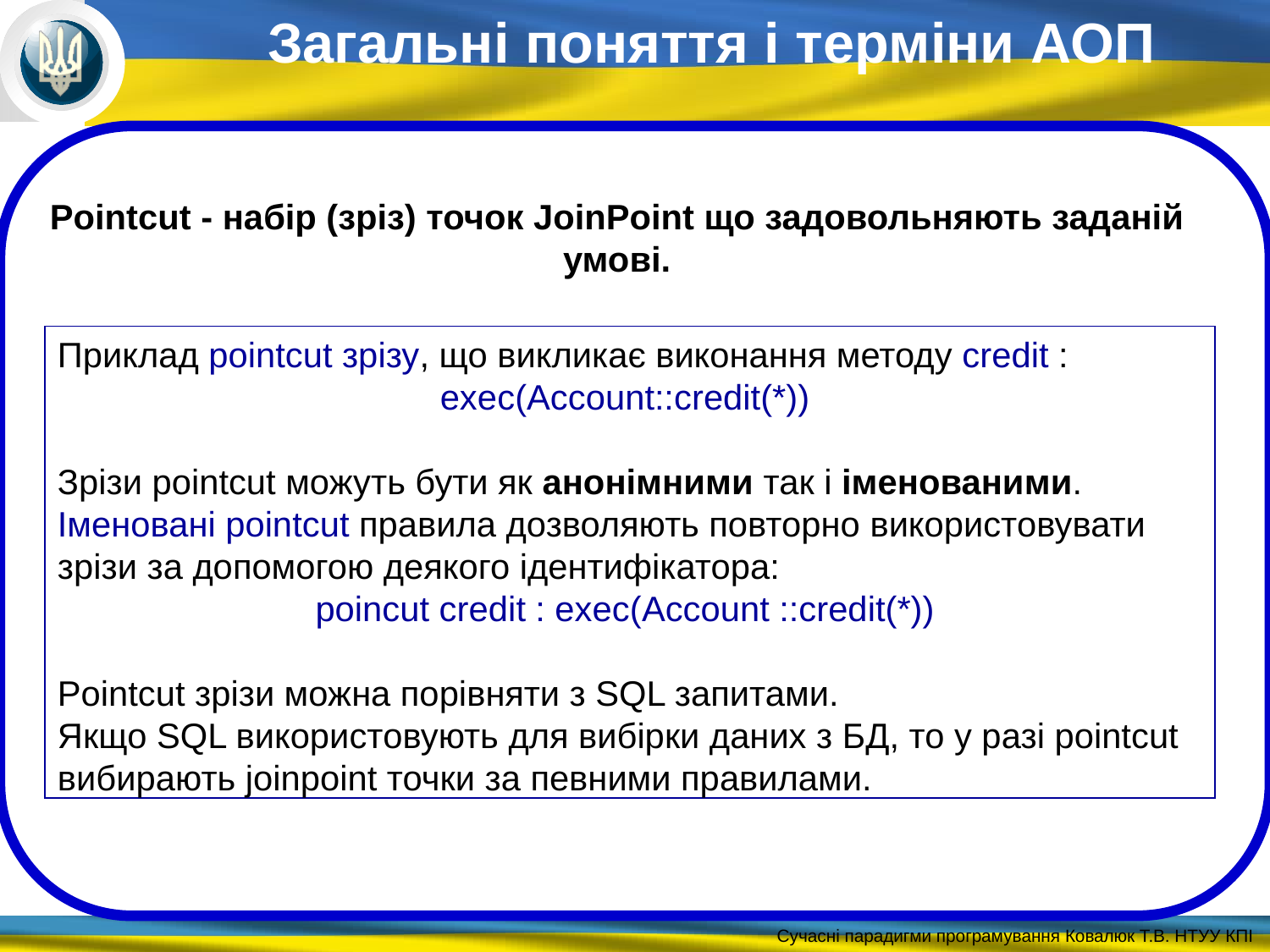

Загальні поняття і терміни АОП
Pointcut - набір (зріз) точок JoinPoint що задовольняють заданій умові.
Приклад pointcut зрізу, що викликає виконання методу credit :
exec(Account::credit(*))

Зрізи pointcut можуть бути як анонімними так і іменованими.
Іменовані pointcut правила дозволяють повторно використовувати зрізи за допомогою деякого ідентифікатора:
poincut credit : exec(Account ::credit(*))

Рointcut зрізи можна порівняти з SQL запитами.
Якщо SQL використовують для вибірки даних з БД, то у разі pointcut вибирають joinpoint точки за певними правилами.